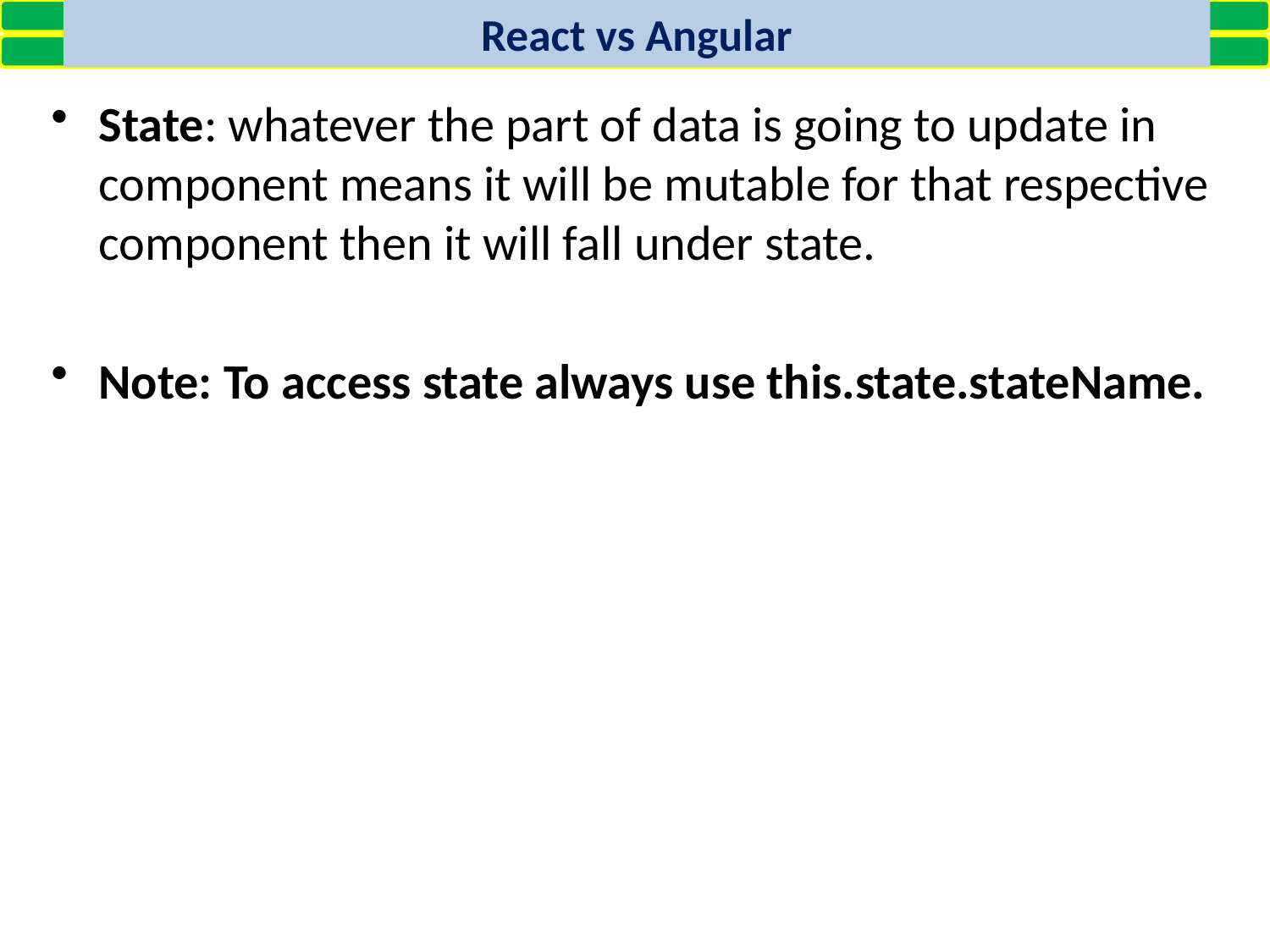

React vs Angular

State: whatever the part of data is going to update in component means it will be mutable for that respective component then it will fall under state.

Note: To access state always use this.state.stateName.